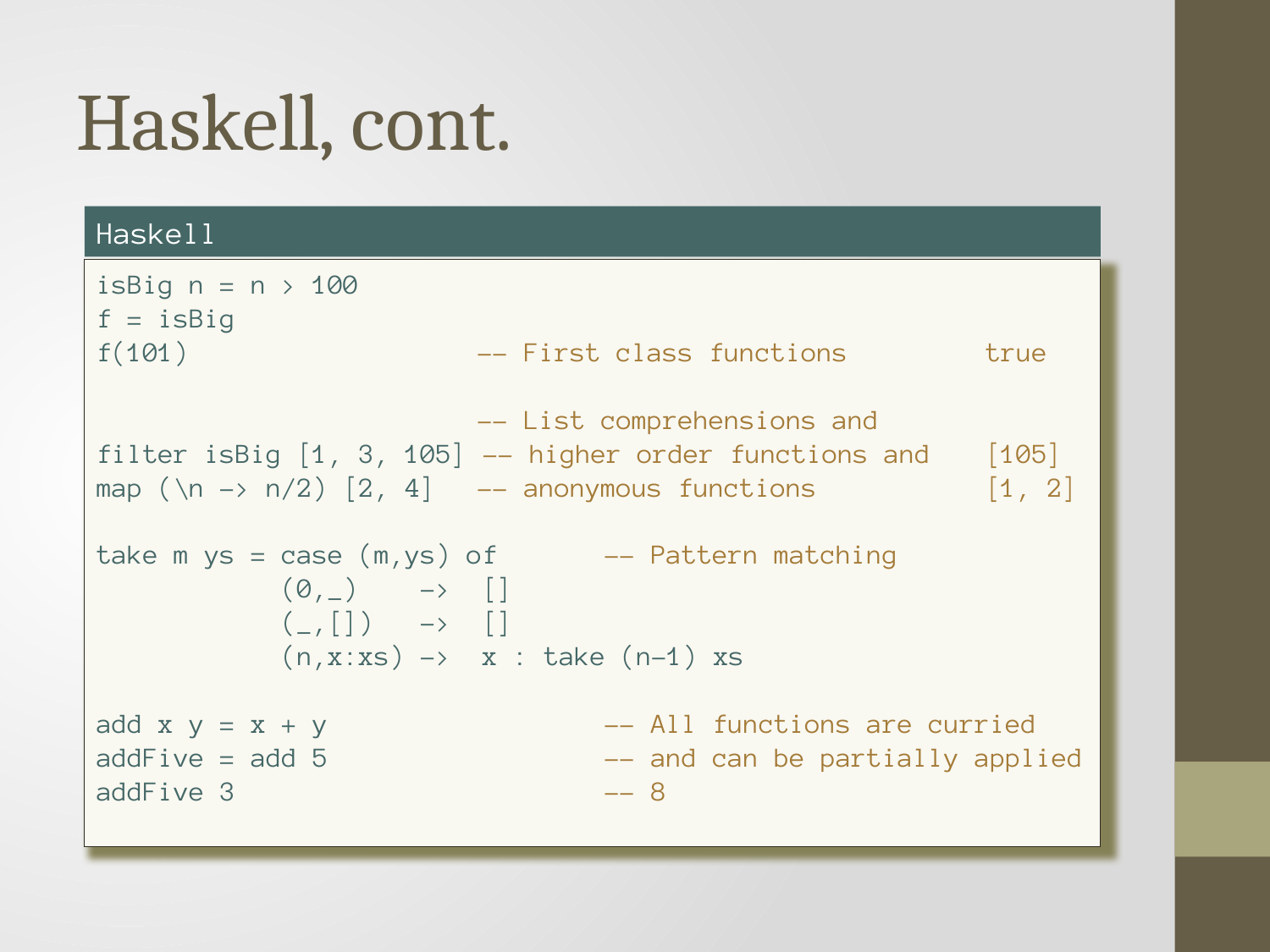

# Haskell, cont.
Haskell
isBig n = n > 100
f = isBig
f(101)             	-- First class functions		true

			-- List comprehensions and
filter isBig [1, 3, 105] -- higher order functions and	[105]
map (\n -> n/2) [2, 4] 	-- anonymous functions		[1, 2]

take m ys = case (m,ys) of	-- Pattern matching
            (0,_)    ->  []
            (_,[])   ->  []
            (n,x:xs) ->  x : take (n-1) xs

add x y = x + y                 	-- All functions are curried
addFive = add 5			-- and can be partially applied
addFive 3			-- 8